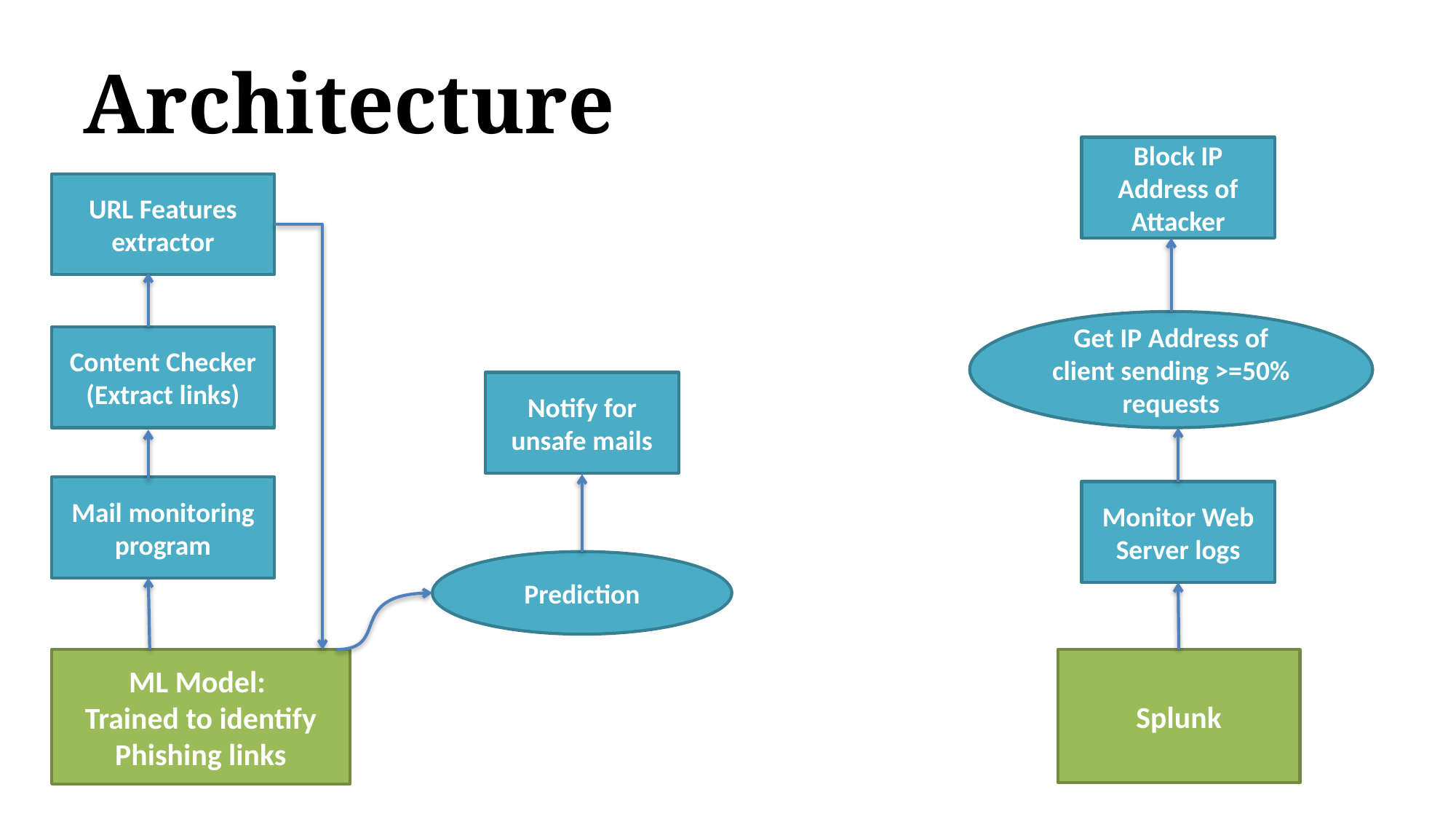

# Architecture
Block IP Address of Attacker
URL Features extractor
Get IP Address of client sending >=50% requests
Content Checker
(Extract links)
Notify for unsafe mails
Mail monitoring program
Monitor Web Server logs
Prediction
ML Model:
Trained to identify Phishing links
Splunk